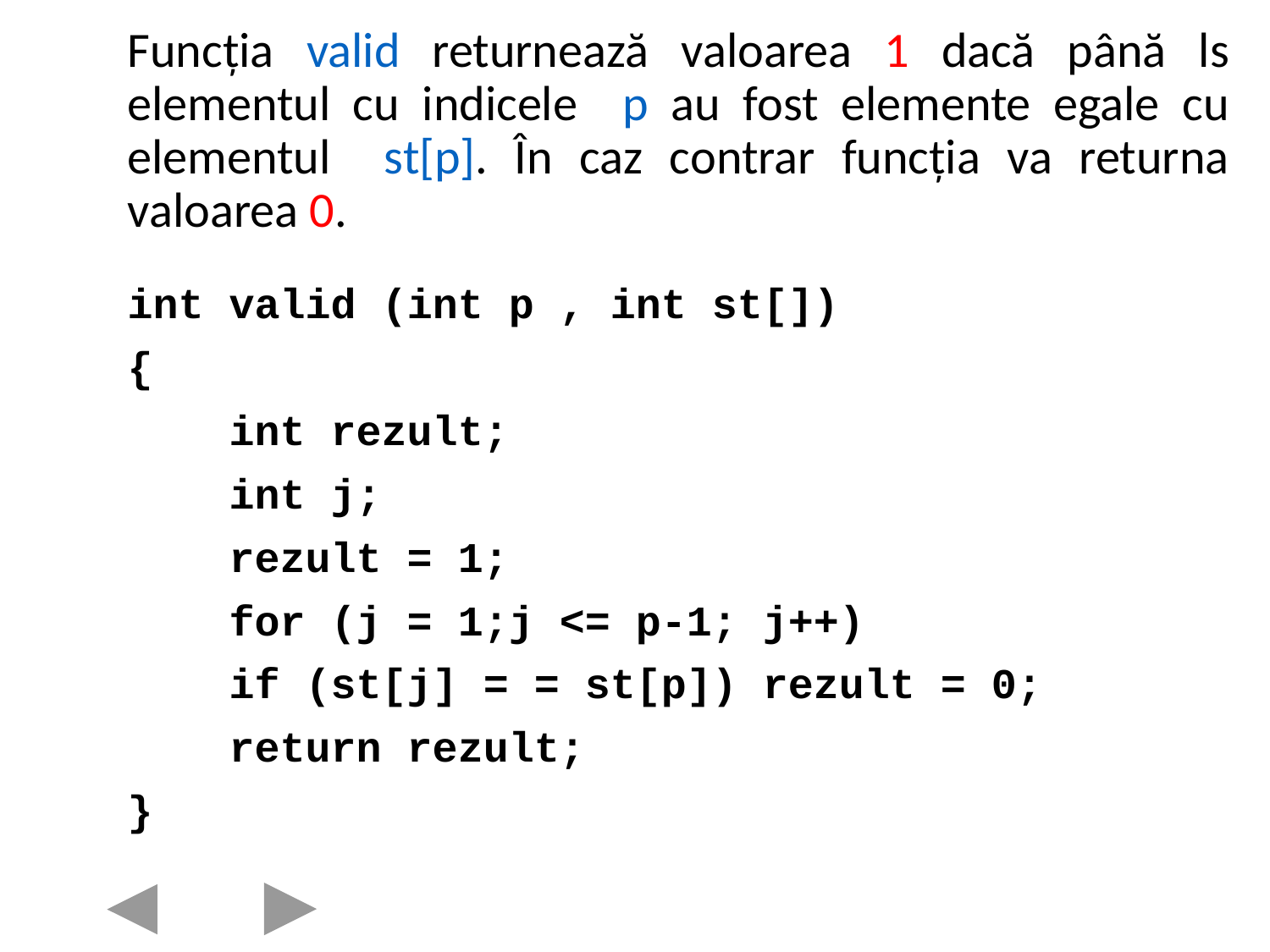

# Funcția valid returnează valoarea 1 dacă până ls elementul cu indicele  p au fost elemente egale cu elementul  st[p]. În caz contrar funcția va returna valoarea 0.
int valid (int p , int st[])
{
    int rezult;
    int j;
    rezult = 1;
    for (j = 1;j <= p-1; j++)
    if (st[j] = = st[p]) rezult = 0;
    return rezult;
}